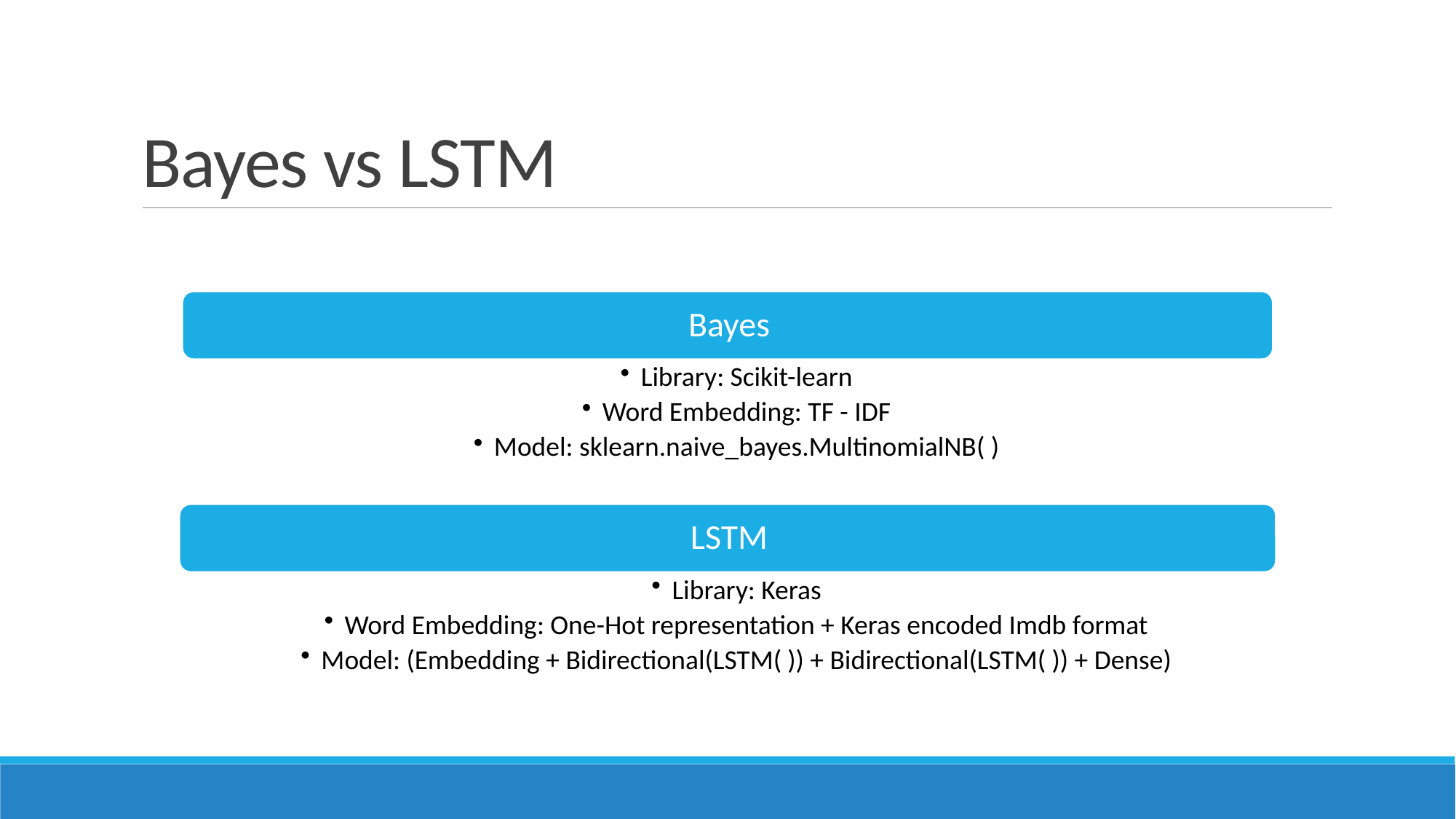

# Bayes vs LSTM
Bayes
Library: Scikit-learn
Word Embedding: TF - IDF
Model: sklearn.naive_bayes.MultinomialNB( )
LSTM
Library: Keras
Word Embedding: One-Hot representation + Keras encoded Imdb format
Model: (Embedding + Bidirectional(LSTM( )) + Bidirectional(LSTM( )) + Dense)